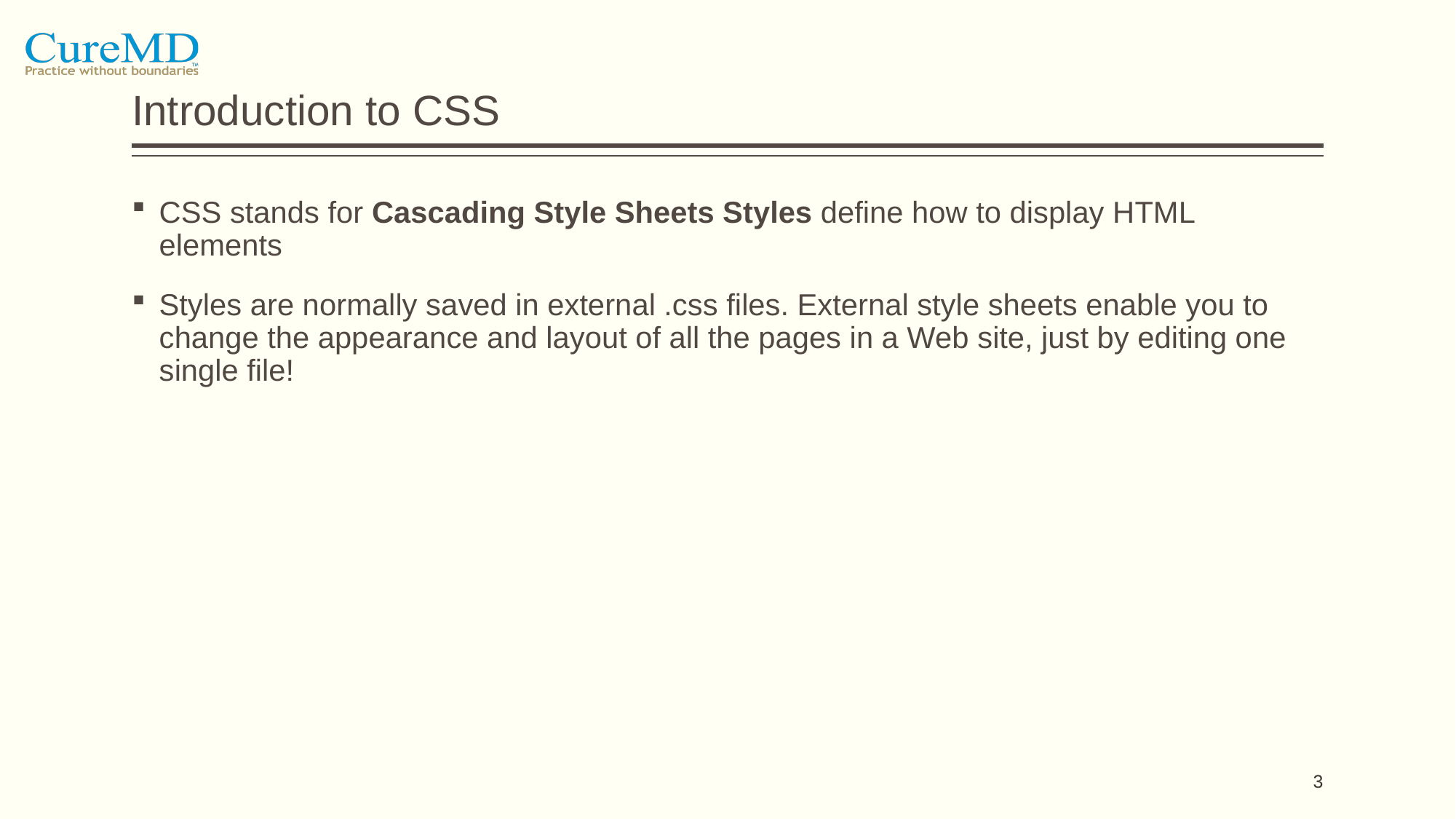

# Introduction to CSS
CSS stands for Cascading Style Sheets Styles define how to display HTML elements
Styles are normally saved in external .css files. External style sheets enable you to change the appearance and layout of all the pages in a Web site, just by editing one single file!
3